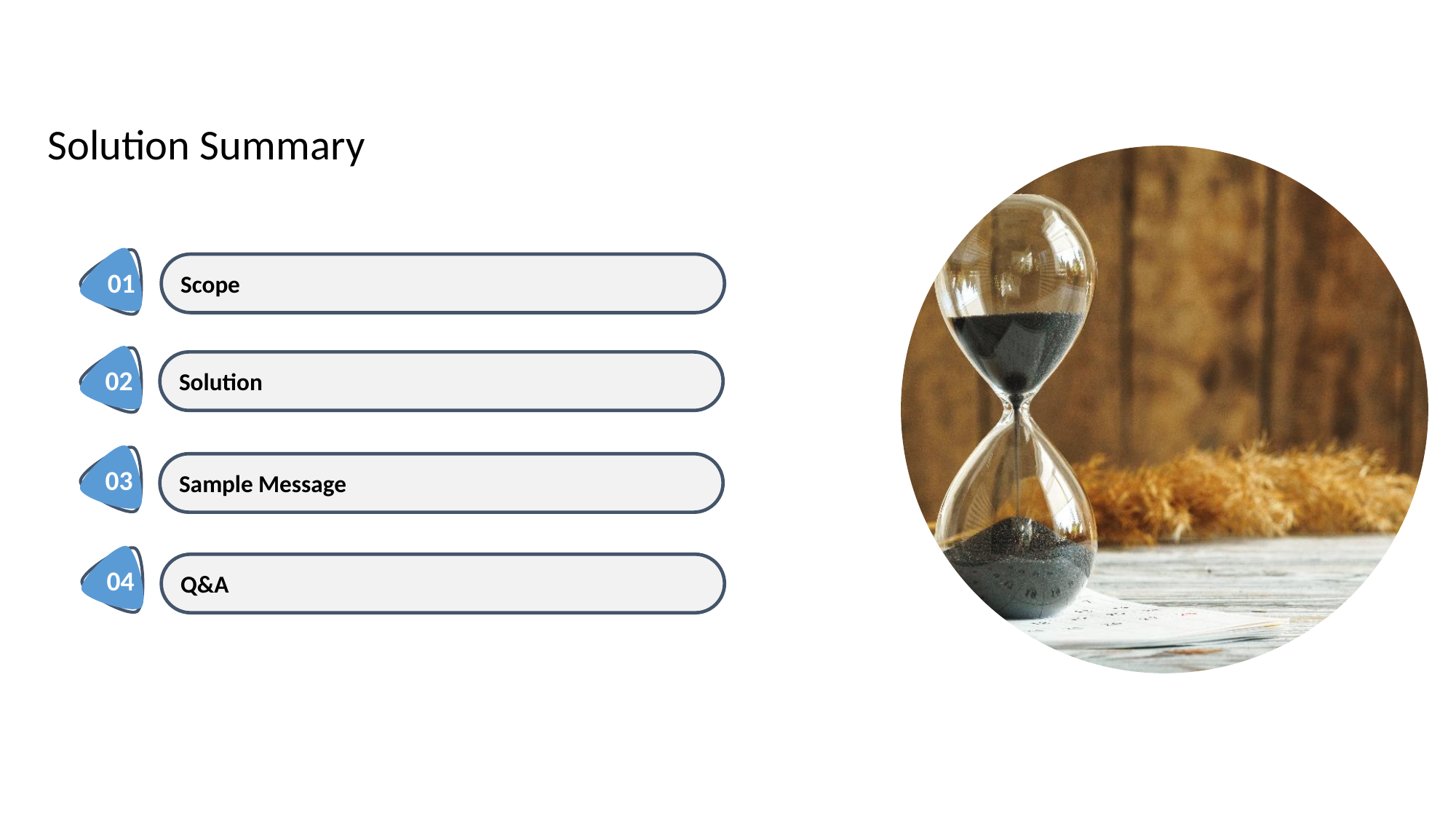

# Solution Summary

01
02
Scope

02
02
Solution

03
02
Sample Message

04
02
Q&A